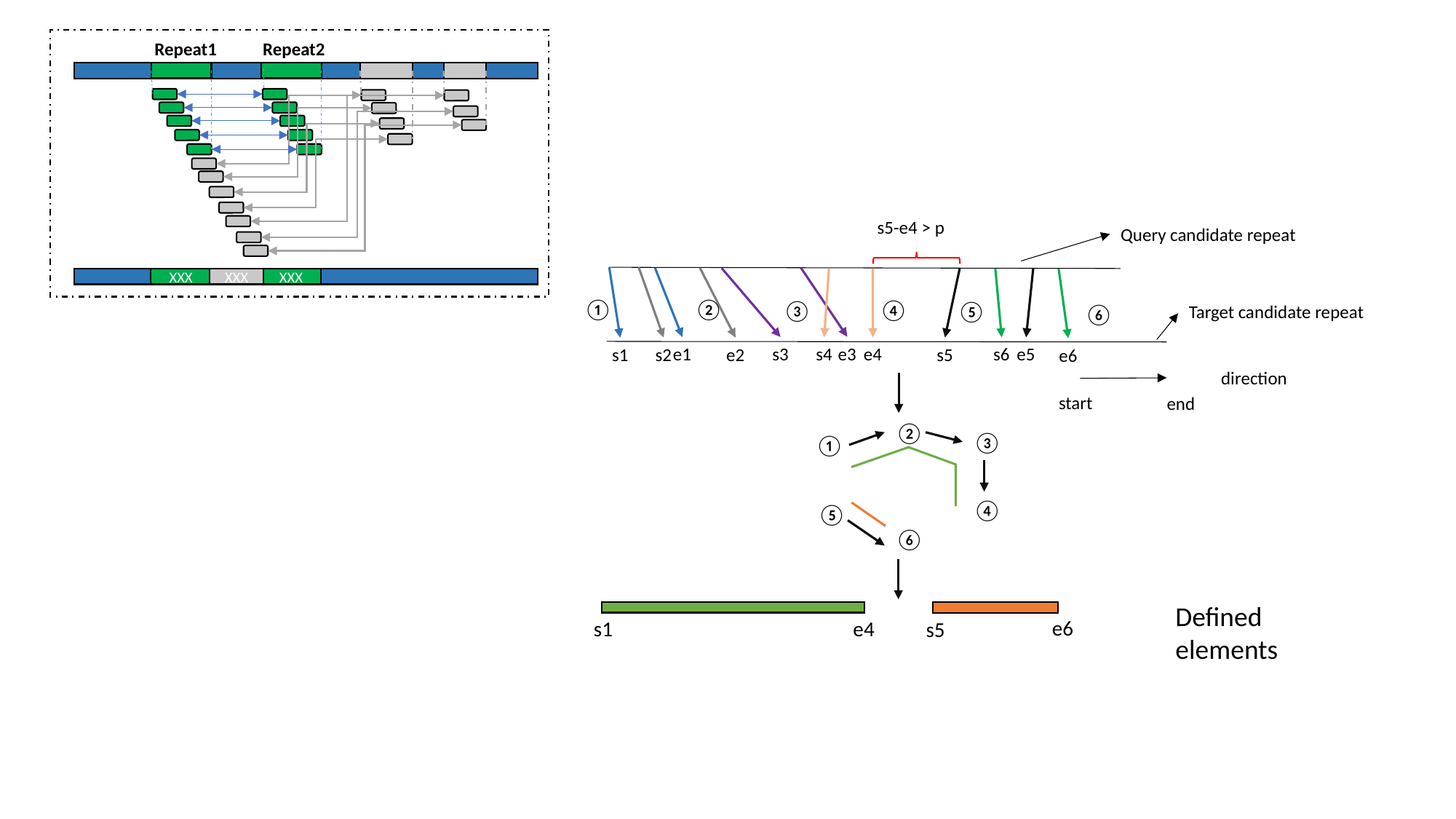

Repeat1
Repeat2

s5-e4 > p

Query candidate repeat

XXX
XXX
XXX

②
①
④
③
⑤
Target candidate repeat
⑥
e3
s3
e1
s4
e4
s6
e5
s2
e2
s5
s1
e6
direction
start
end
②
③
①

④
⑤
⑥
Defined elements

e6
e4
s1
s5